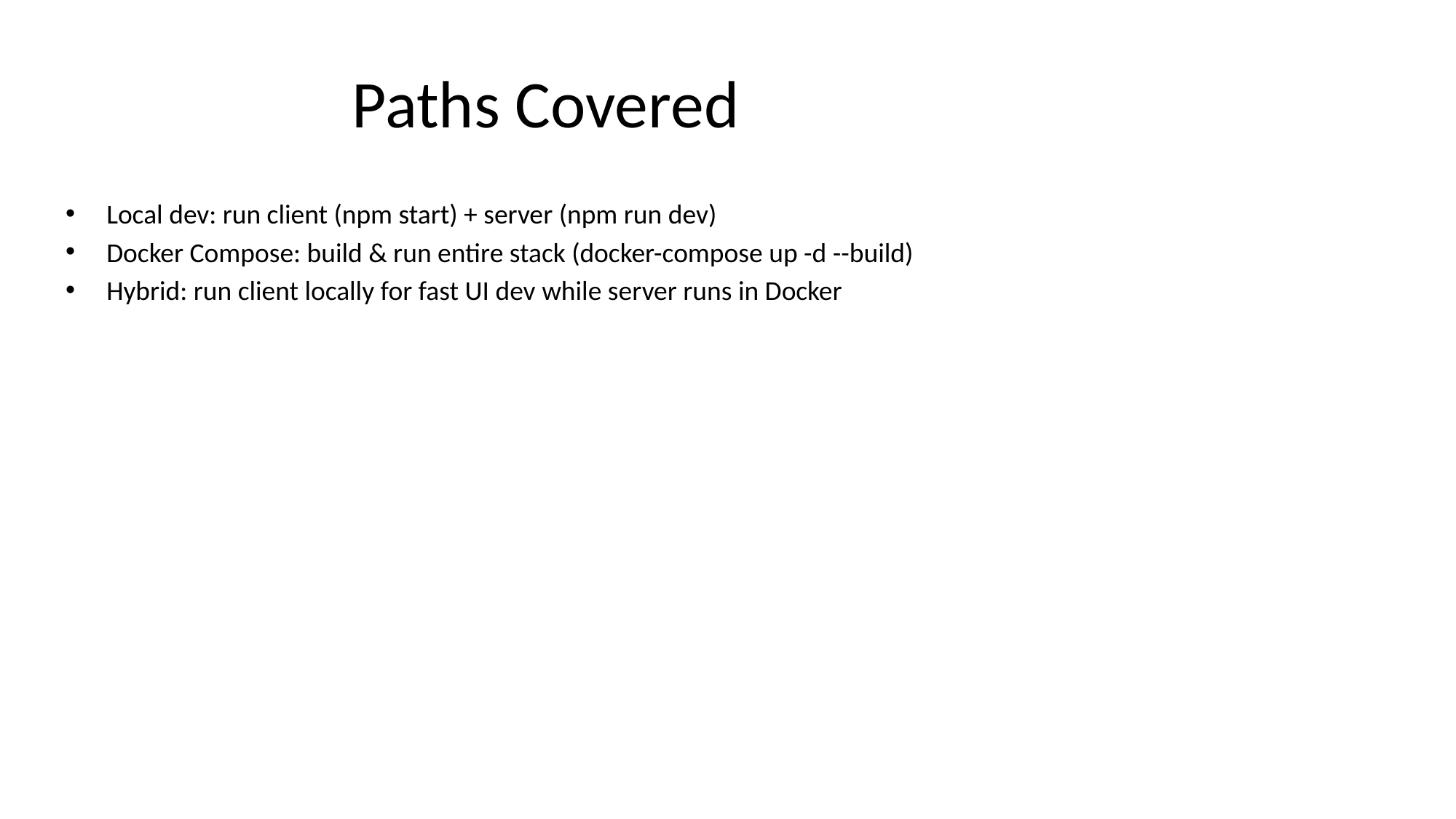

# Paths Covered
Local dev: run client (npm start) + server (npm run dev)
Docker Compose: build & run entire stack (docker-compose up -d --build)
Hybrid: run client locally for fast UI dev while server runs in Docker